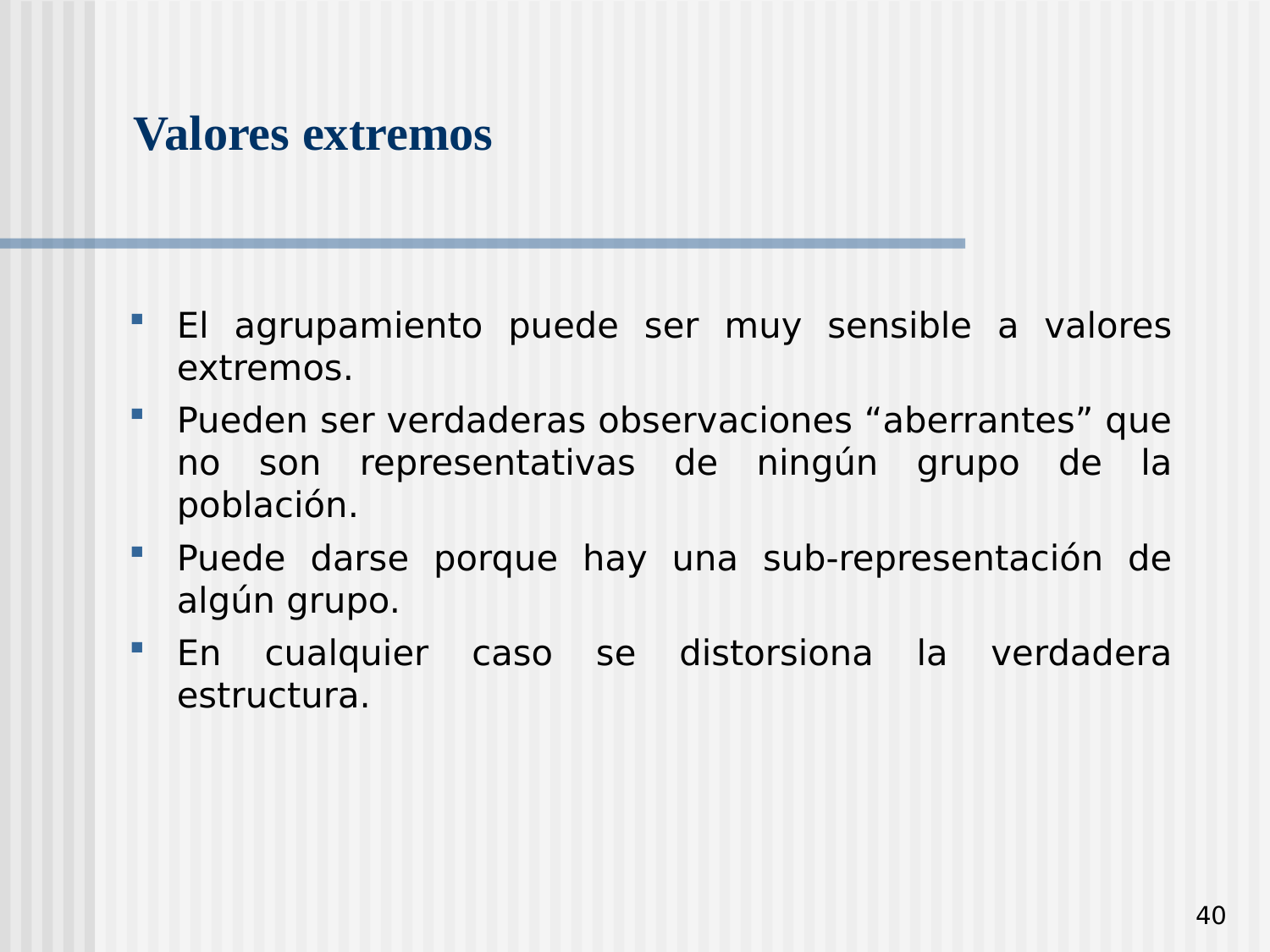

# Valores extremos
El agrupamiento puede ser muy sensible a valores extremos.
Pueden ser verdaderas observaciones “aberrantes” que no son representativas de ningún grupo de la población.
Puede darse porque hay una sub-representación de algún grupo.
En cualquier caso se distorsiona la verdadera estructura.

40